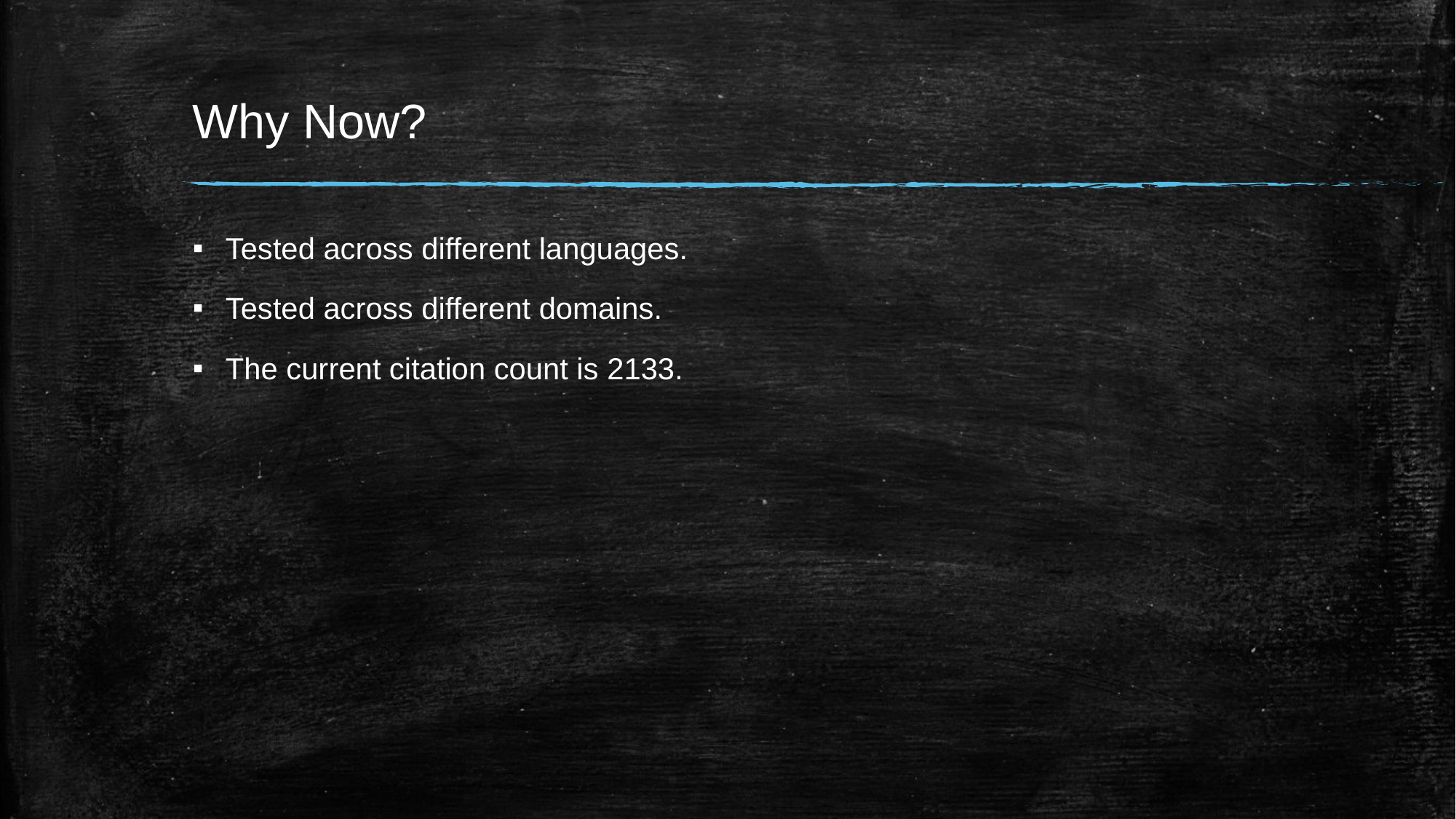

# Why Now?
Tested across different languages.
Tested across different domains.
The current citation count is 2133.